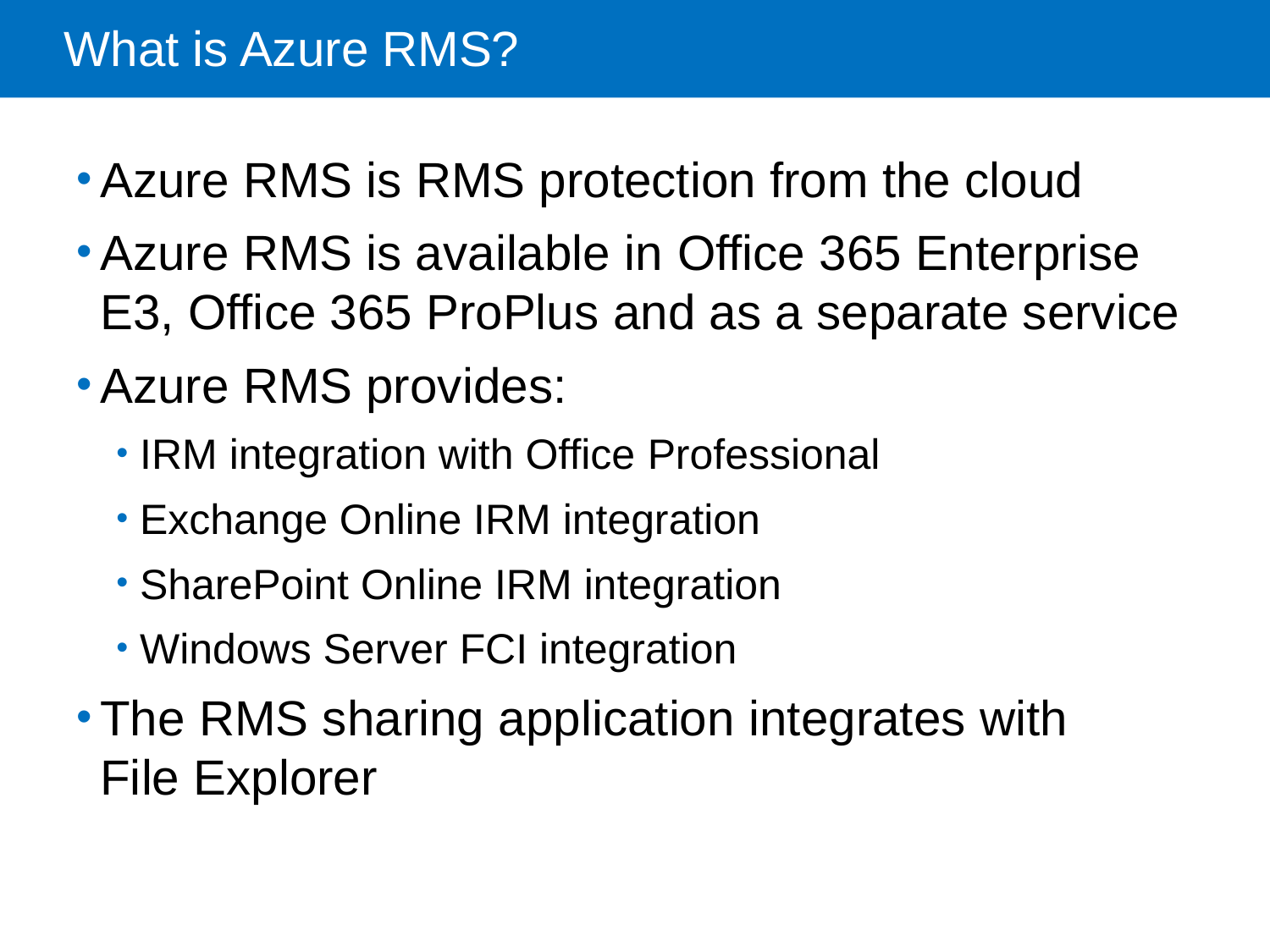

# What is Azure RMS?
Azure RMS is RMS protection from the cloud
Azure RMS is available in Office 365 Enterprise E3, Office 365 ProPlus and as a separate service
Azure RMS provides:
IRM integration with Office Professional
Exchange Online IRM integration
SharePoint Online IRM integration
Windows Server FCI integration
The RMS sharing application integrates with      File Explorer